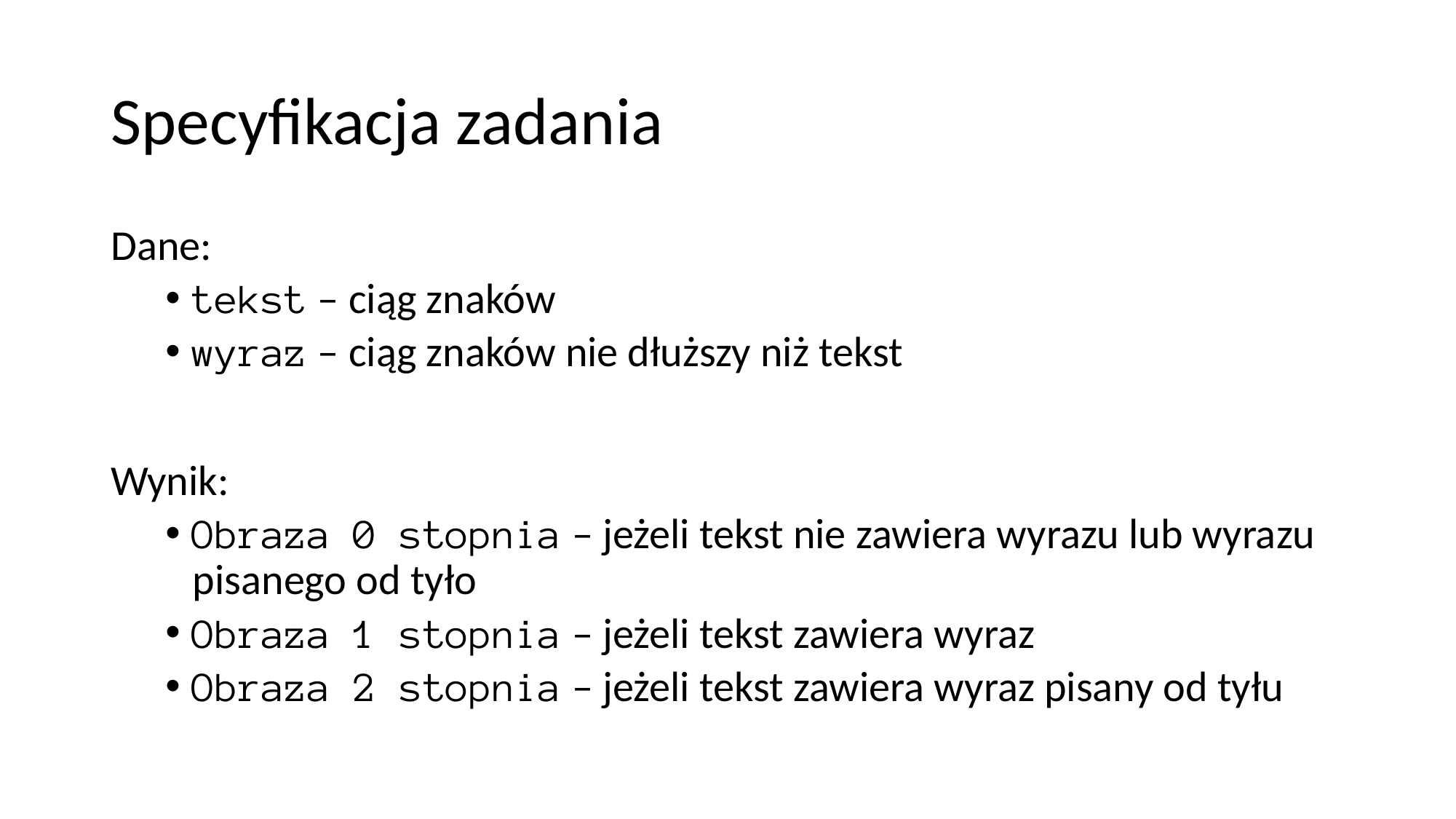

# Specyfikacja zadania
Dane:
tekst – ciąg znaków
wyraz – ciąg znaków nie dłuższy niż tekst

Wynik:
Obraza 0 stopnia – jeżeli tekst nie zawiera wyrazu lub wyrazu pisanego od tyło
Obraza 1 stopnia – jeżeli tekst zawiera wyraz
Obraza 2 stopnia – jeżeli tekst zawiera wyraz pisany od tyłu